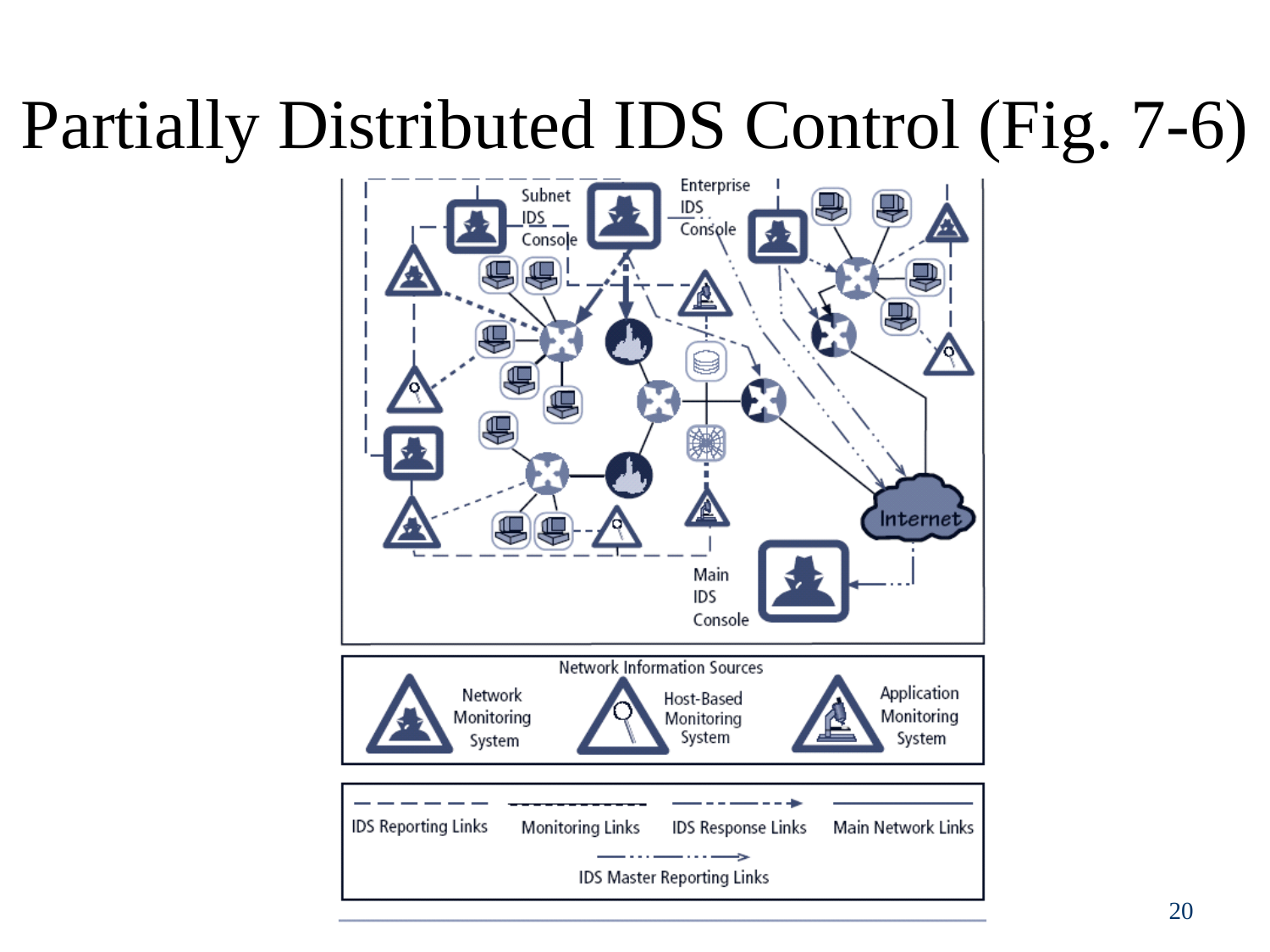

Partially
Distributed
IDS
Control
(Fig.
7-6)

20